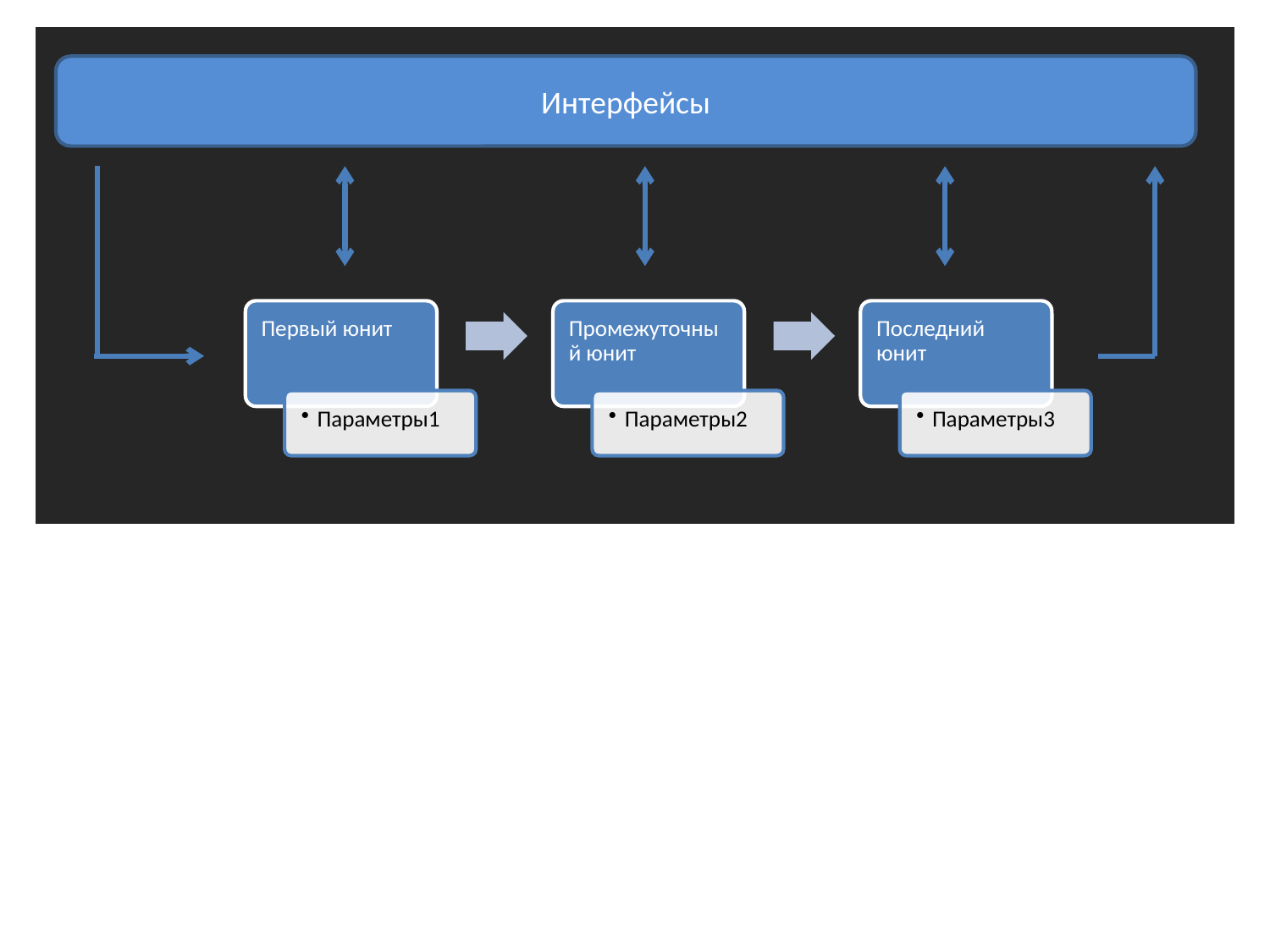

|  |
| --- |
Интерфейсы
Первый юнит
Параметры1

Промежуточный юнит
Параметры2

Последний юнит
Параметры3